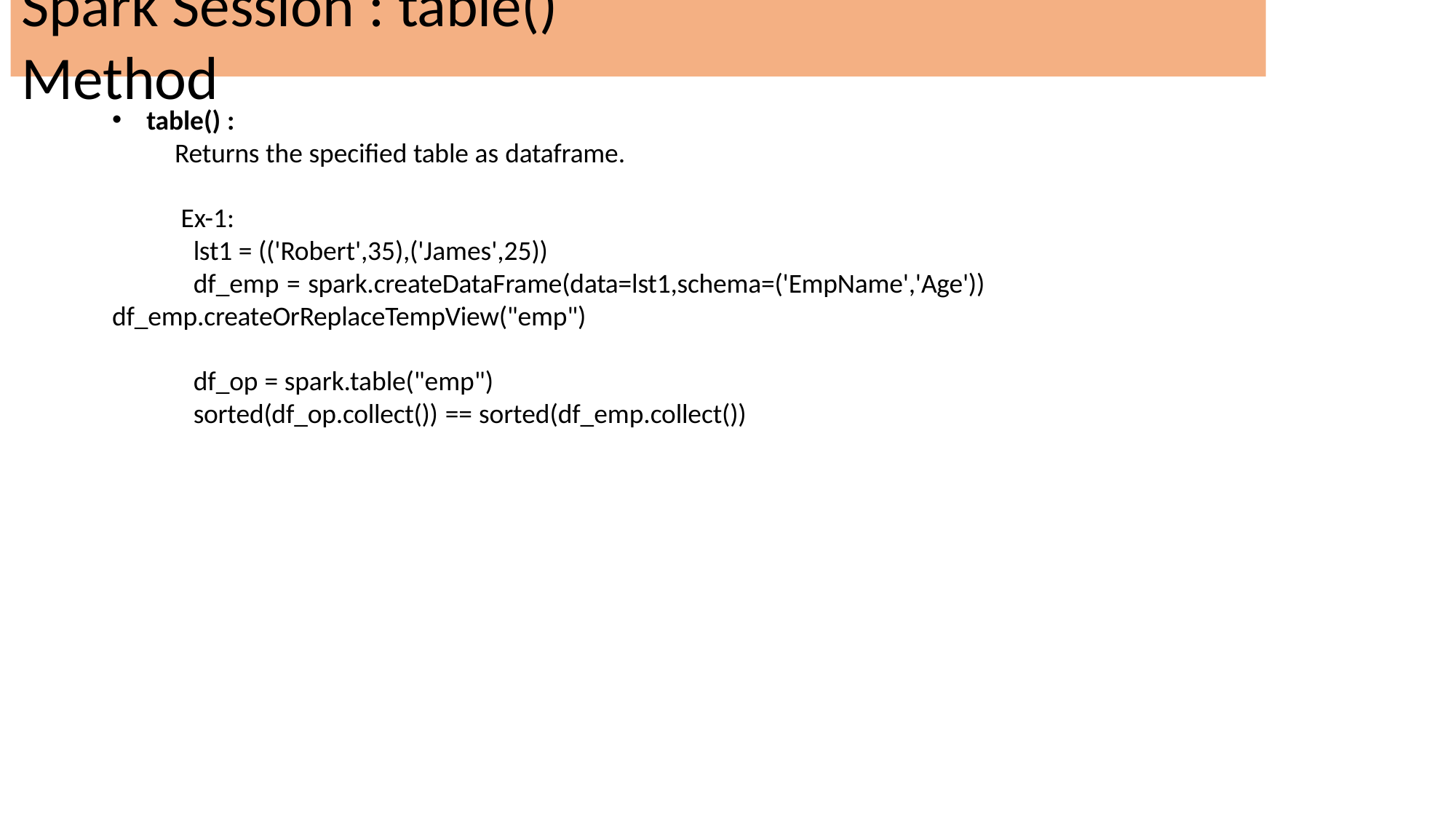

# Spark Session : table() Method
table() :
Returns the specified table as dataframe.

Ex-1:
lst1 = (('Robert',35),('James',25))
df_emp = spark.createDataFrame(data=lst1,schema=('EmpName','Age'))
df_emp.createOrReplaceTempView("emp")

df_op = spark.table("emp")
sorted(df_op.collect()) == sorted(df_emp.collect())